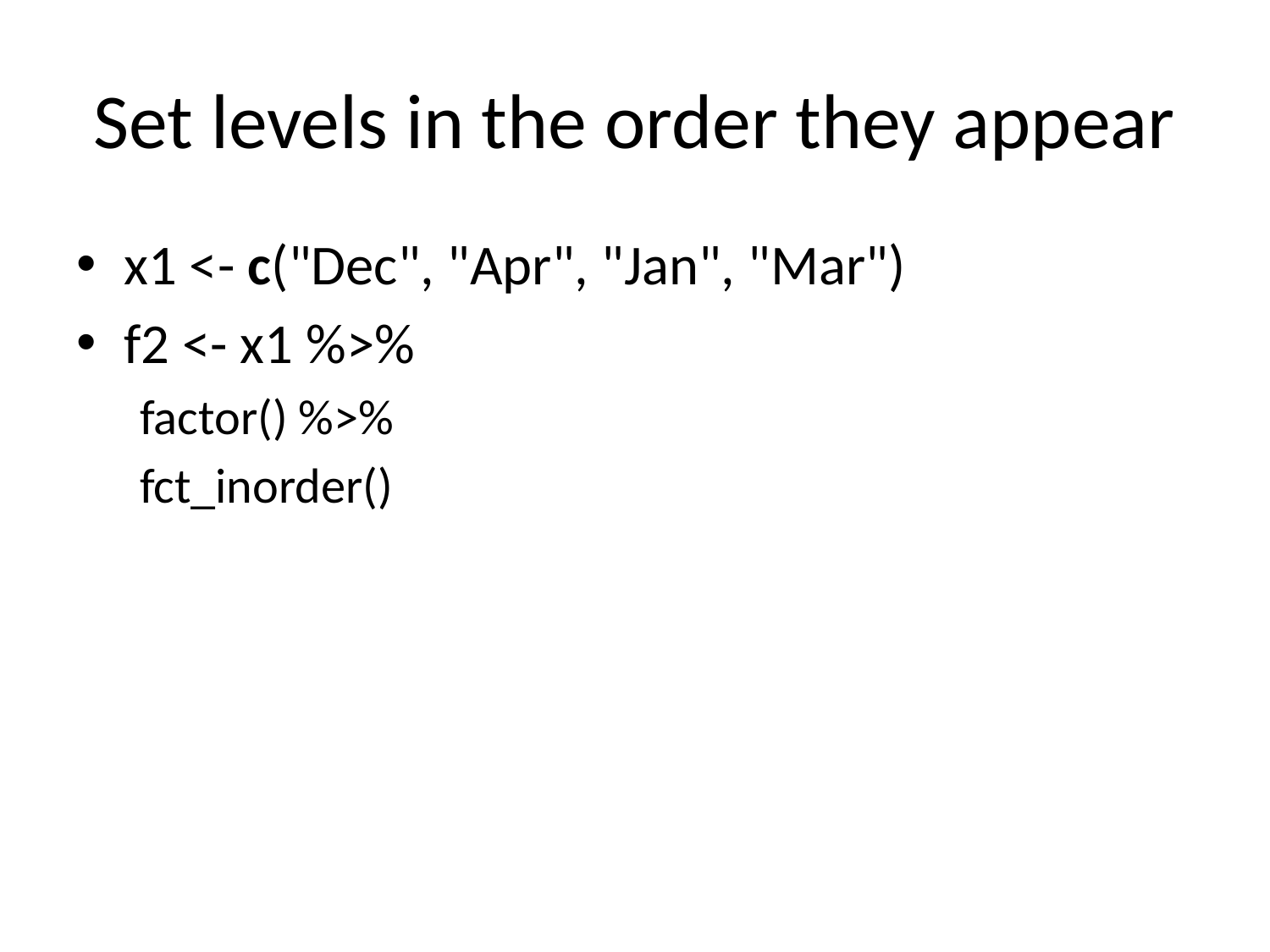

# Set levels in the order they appear
x1 <- c("Dec", "Apr", "Jan", "Mar")
f2 <- x1 %>%
factor() %>%
fct_inorder()